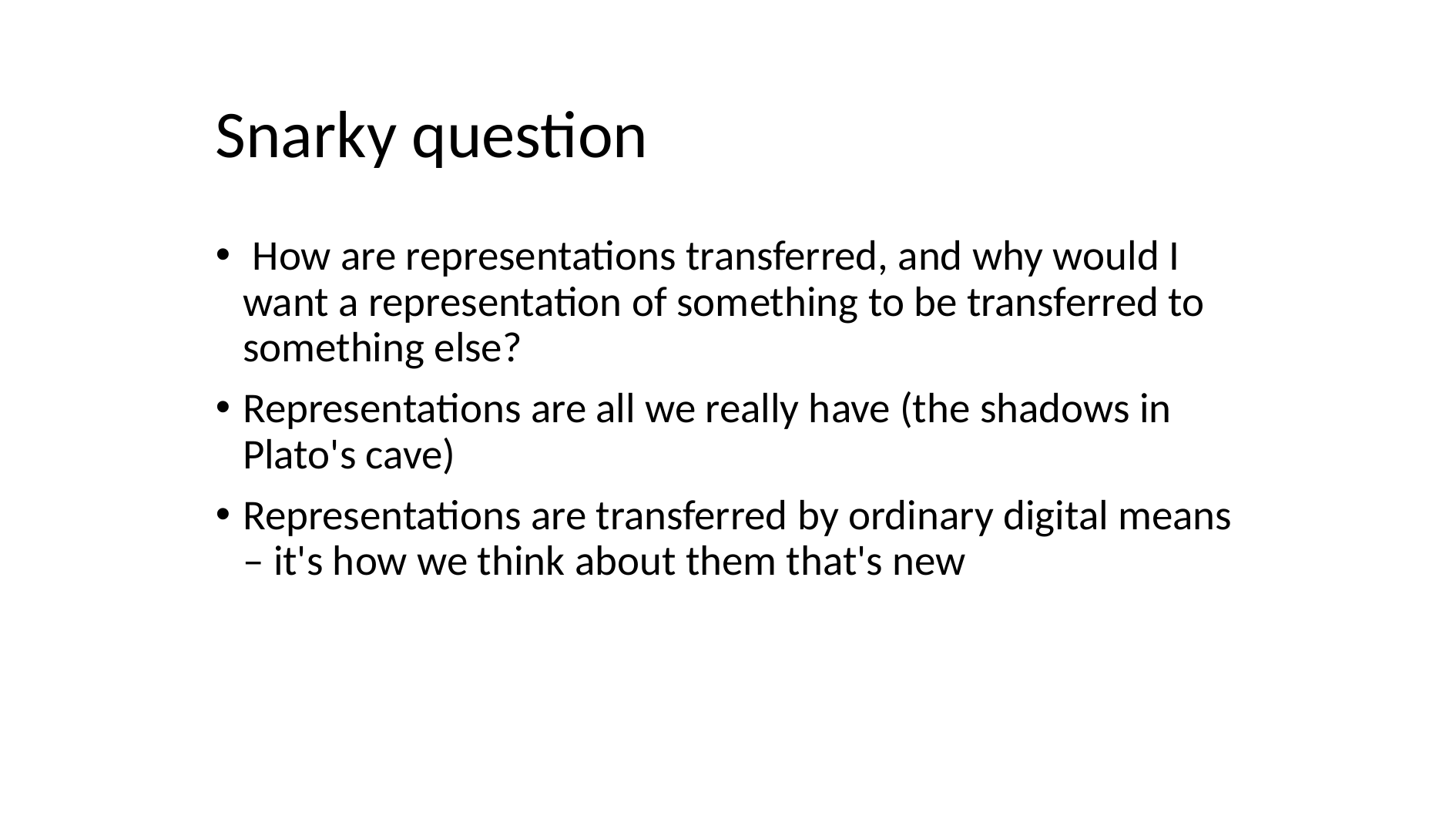

# Snarky question
 How are representations transferred, and why would I want a representation of something to be transferred to something else?
Representations are all we really have (the shadows in Plato's cave)
Representations are transferred by ordinary digital means – it's how we think about them that's new